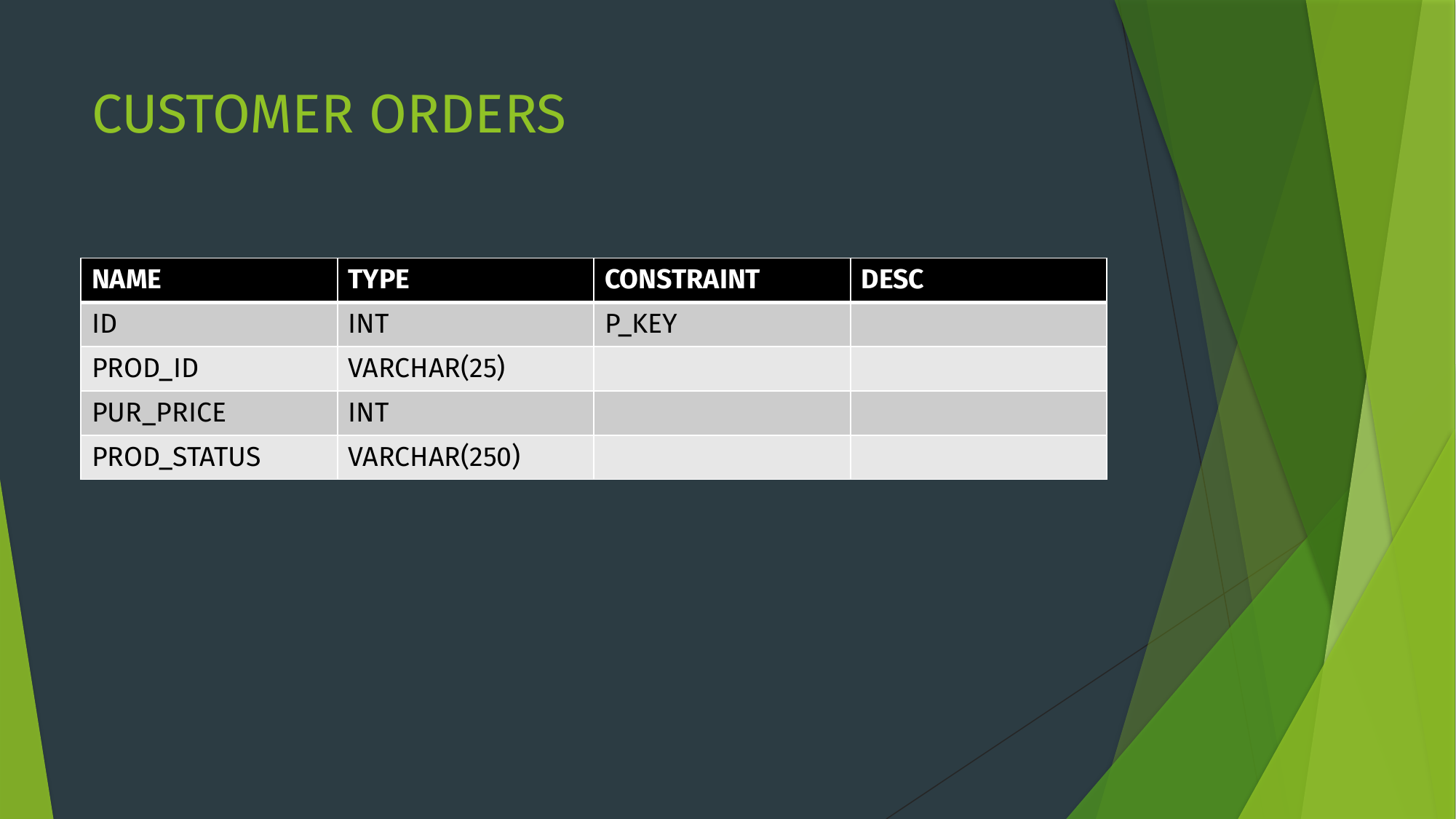

# CUSTOMER ORDERS
| NAME | TYPE | CONSTRAINT | DESC |
| --- | --- | --- | --- |
| ID | INT | P\_KEY |  |
| PROD\_ID | VARCHAR(25) |  |  |
| PUR\_PRICE | INT |  |  |
| PROD\_STATUS | VARCHAR(250) |  |  |